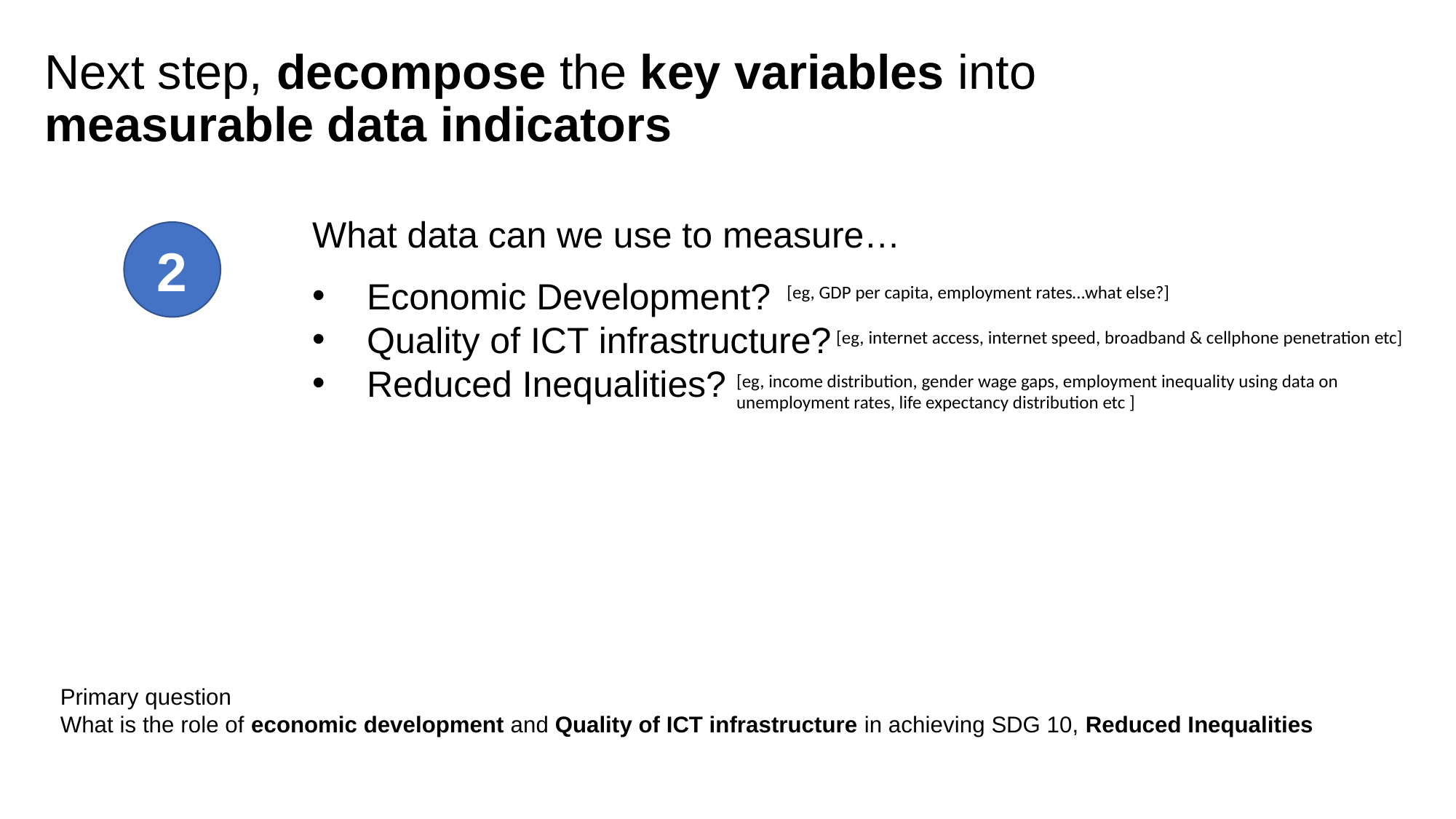

# Next step, decompose the key variables into measurable data indicators
What data can we use to measure…
Economic Development?
Quality of ICT infrastructure?
Reduced Inequalities?
2
[eg, GDP per capita, employment rates…what else?]
[eg, internet access, internet speed, broadband & cellphone penetration etc]
[eg, income distribution, gender wage gaps, employment inequality using data on unemployment rates, life expectancy distribution etc ]
Primary question
What is the role of economic development and Quality of ICT infrastructure in achieving SDG 10, Reduced Inequalities